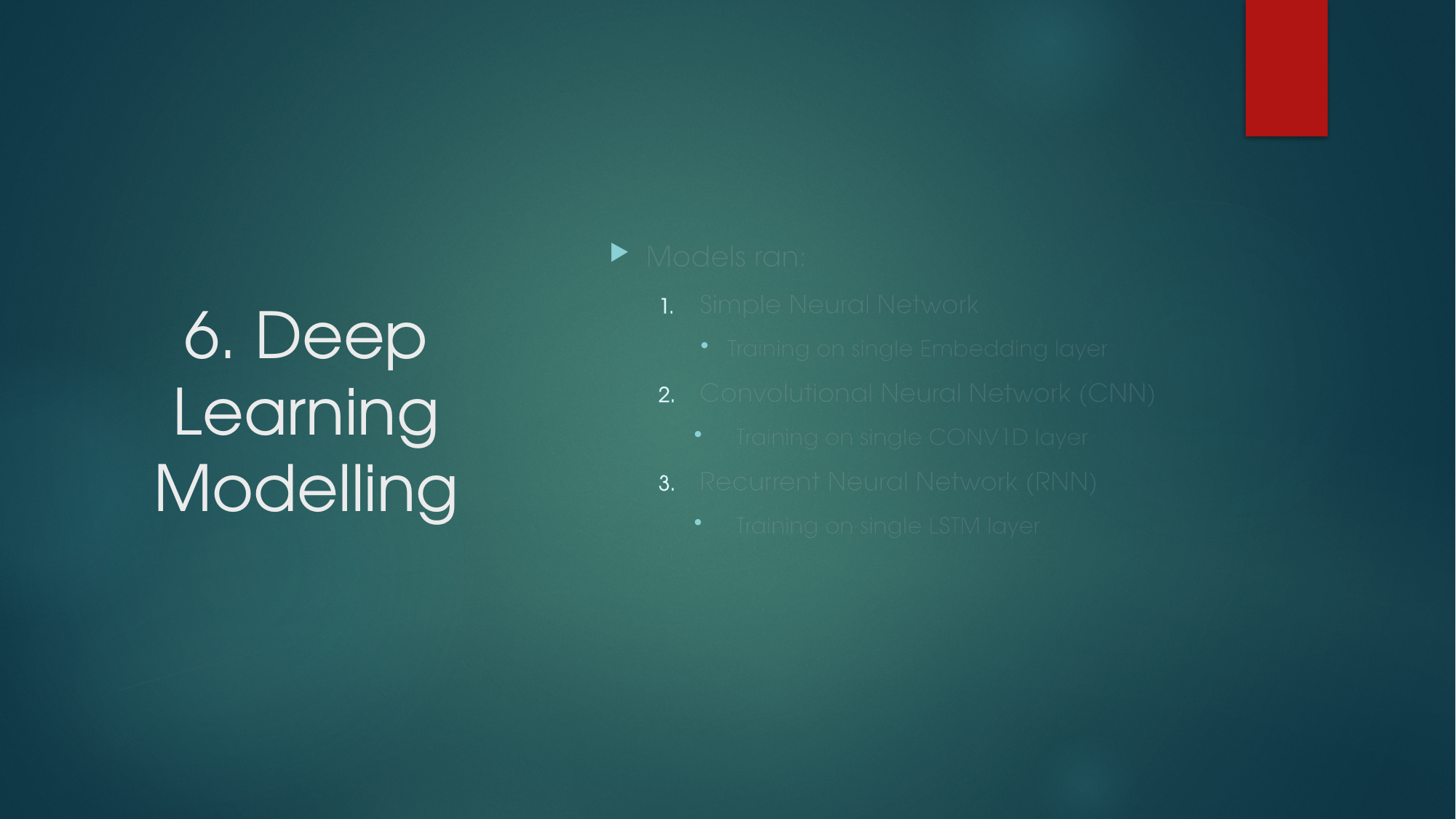

Models ran:
Simple Neural Network
Training on single Embedding layer
Convolutional Neural Network (CNN)
Training on single CONV1D layer
Recurrent Neural Network (RNN)
Training on single LSTM layer

# 6. Deep Learning Modelling